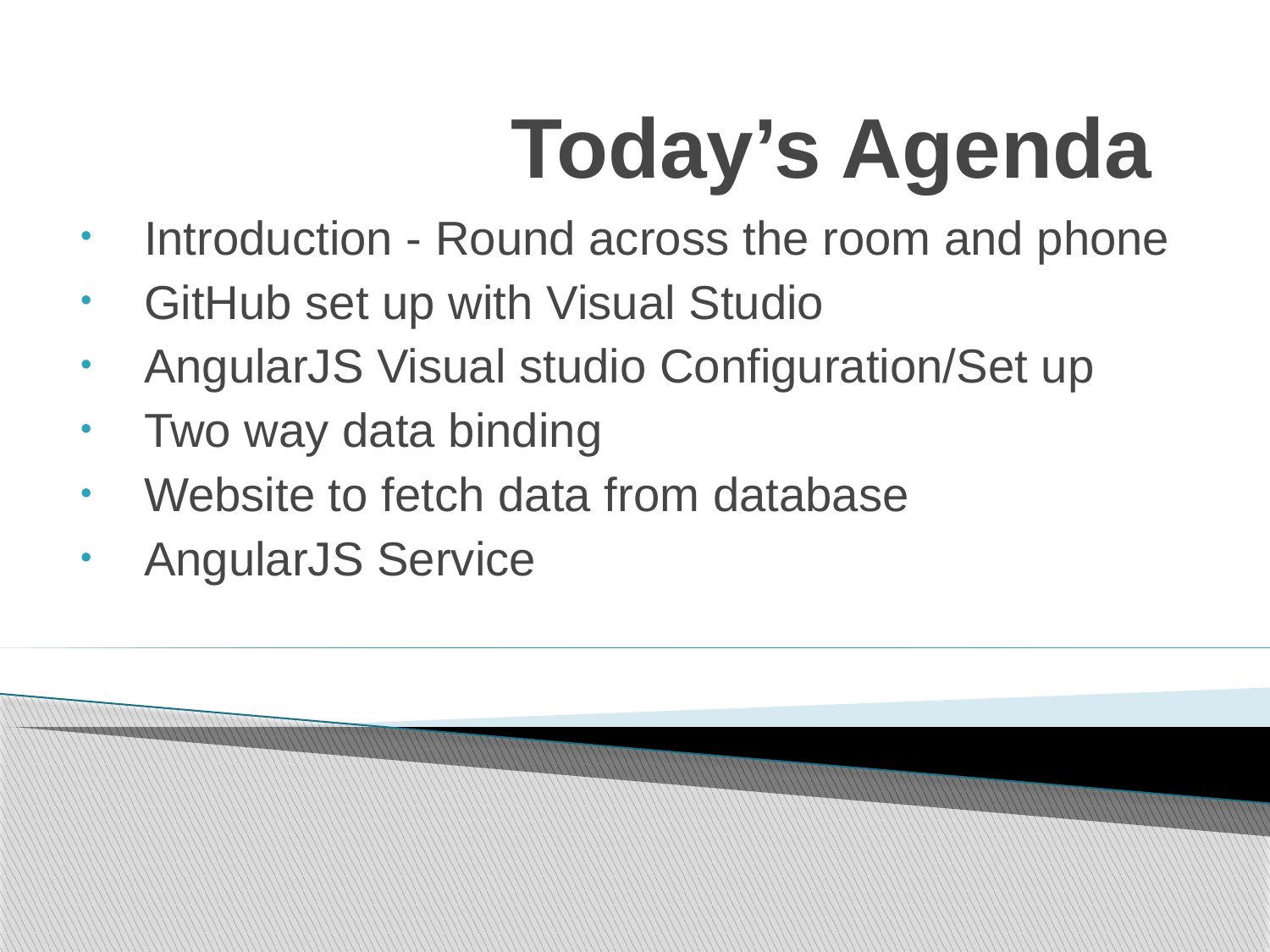

# Today’s Agenda
Introduction - Round across the room and phone
GitHub set up with Visual Studio
AngularJS Visual studio Configuration/Set up
Two way data binding
Website to fetch data from database
AngularJS Service